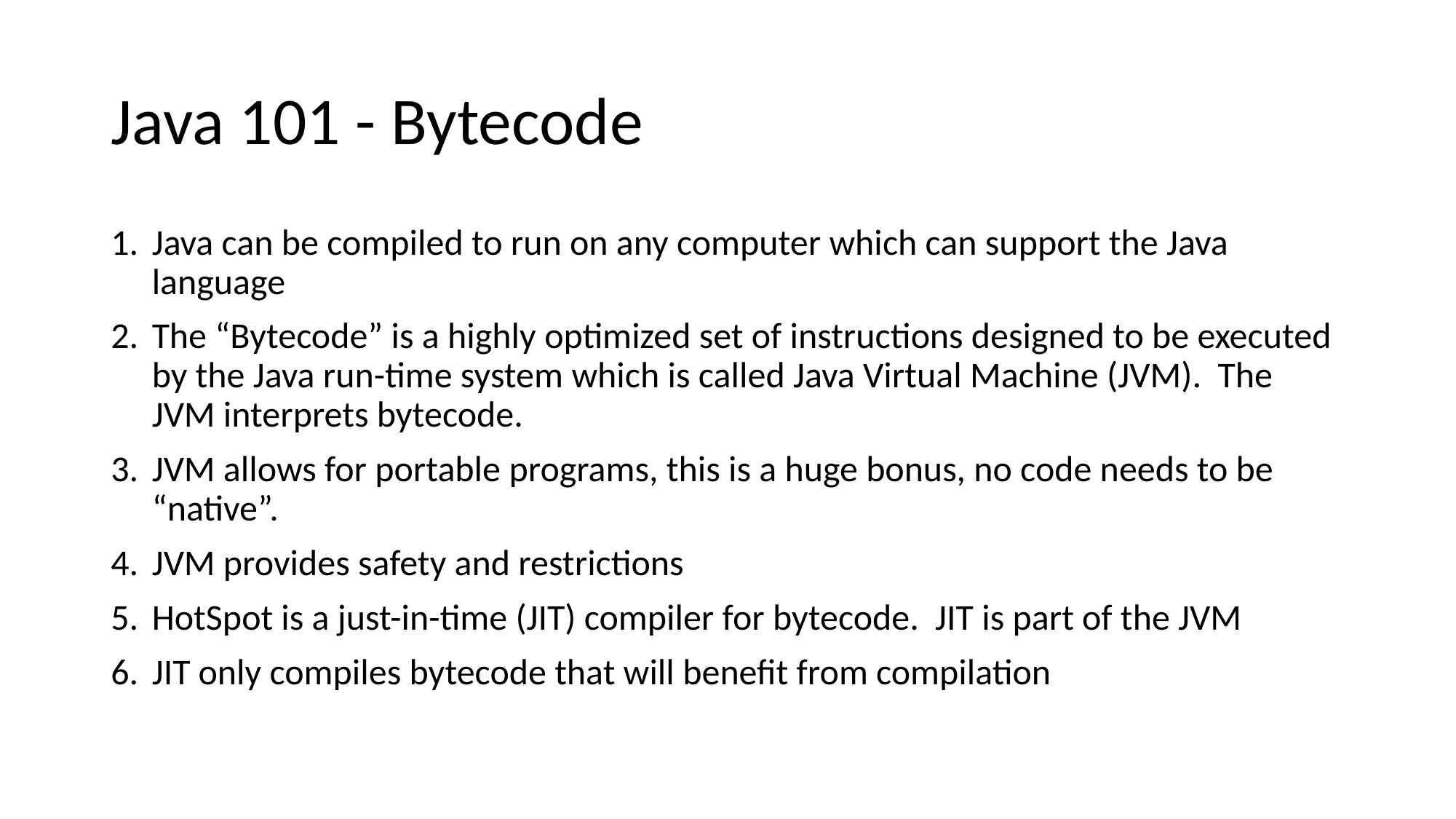

# Java 101 - Bytecode
Java can be compiled to run on any computer which can support the Java language
The “Bytecode” is a highly optimized set of instructions designed to be executed by the Java run-time system which is called Java Virtual Machine (JVM).  The JVM interprets bytecode.
JVM allows for portable programs, this is a huge bonus, no code needs to be “native”.
JVM provides safety and restrictions
HotSpot is a just-in-time (JIT) compiler for bytecode.  JIT is part of the JVM
JIT only compiles bytecode that will benefit from compilation